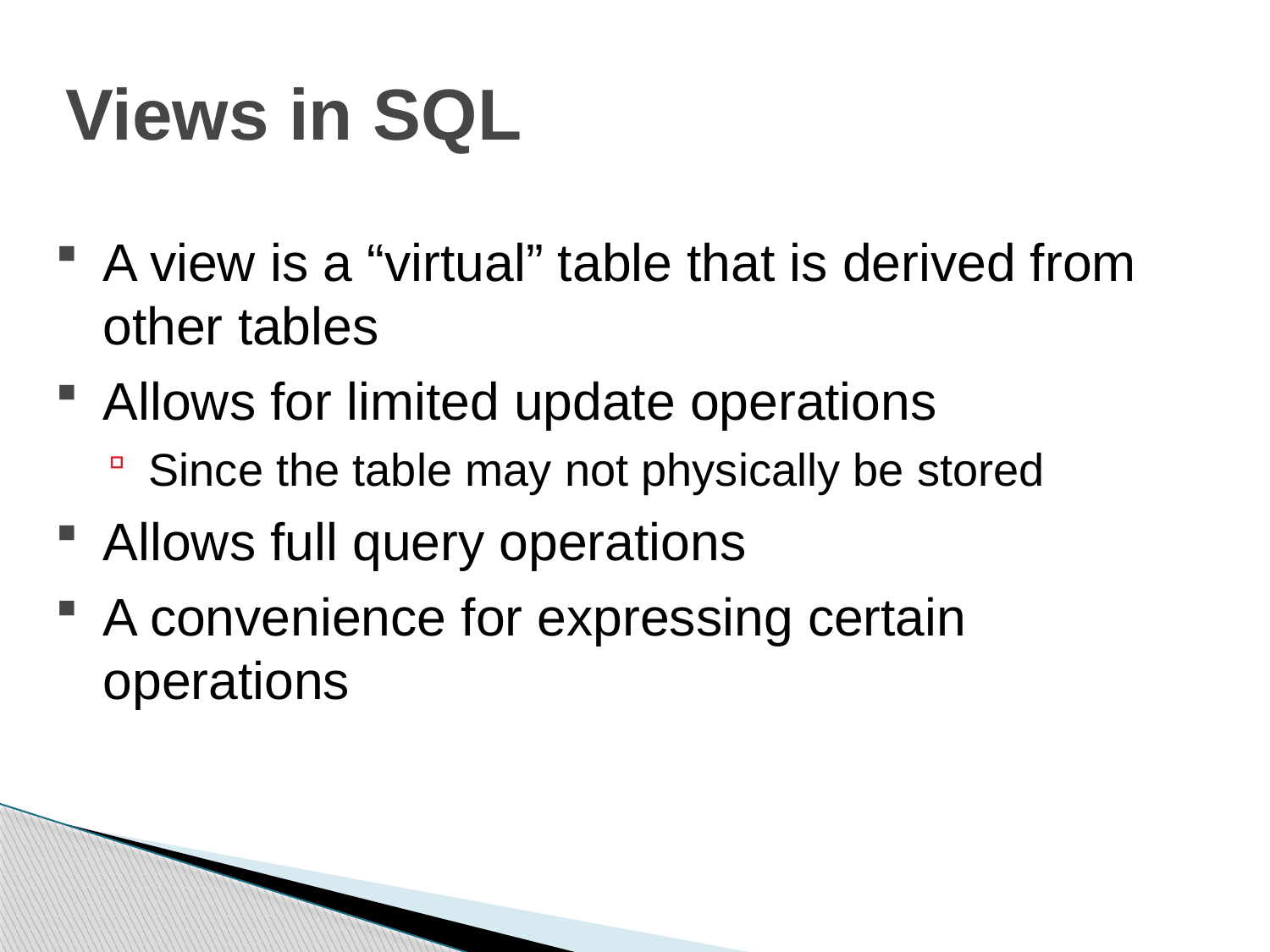

# Views in SQL
A view is a “virtual” table that is derived from other tables
Allows for limited update operations
Since the table may not physically be stored
Allows full query operations
A convenience for expressing certain operations